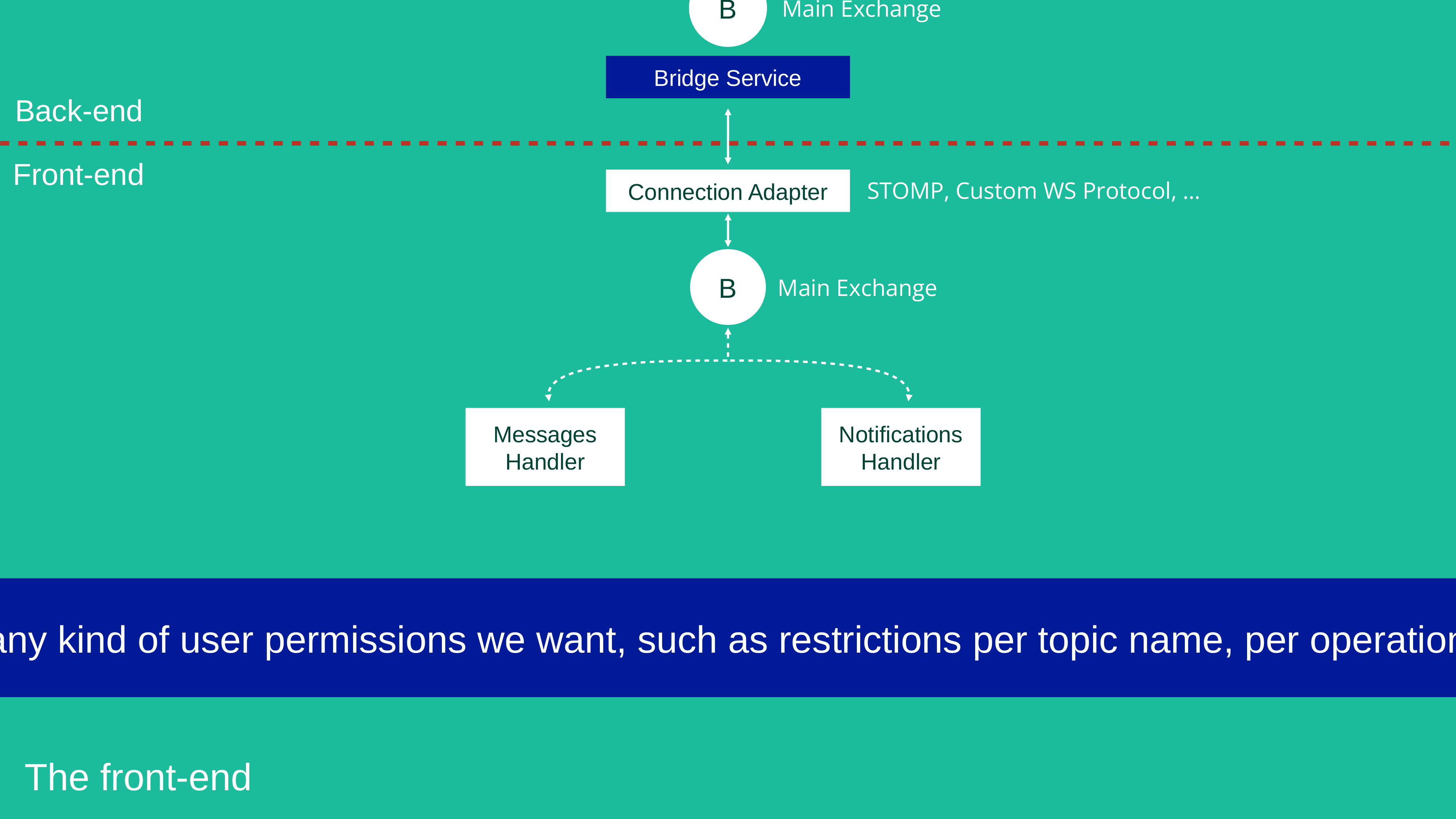

Messages
Service
Metrics
Service
Hooks
Service

v1.messages.new
B
Main Exchange
Bridge Service
Back-end

Front-end
Connection Adapter
STOMP, Custom WS Protocol, …

B
Main Exchange

Messages
Handler
Notifications Handler

…and the the JWT can contain any kind of user permissions we want, such as restrictions per topic name, per operation (read/write from/to queue), etc.
The front-end